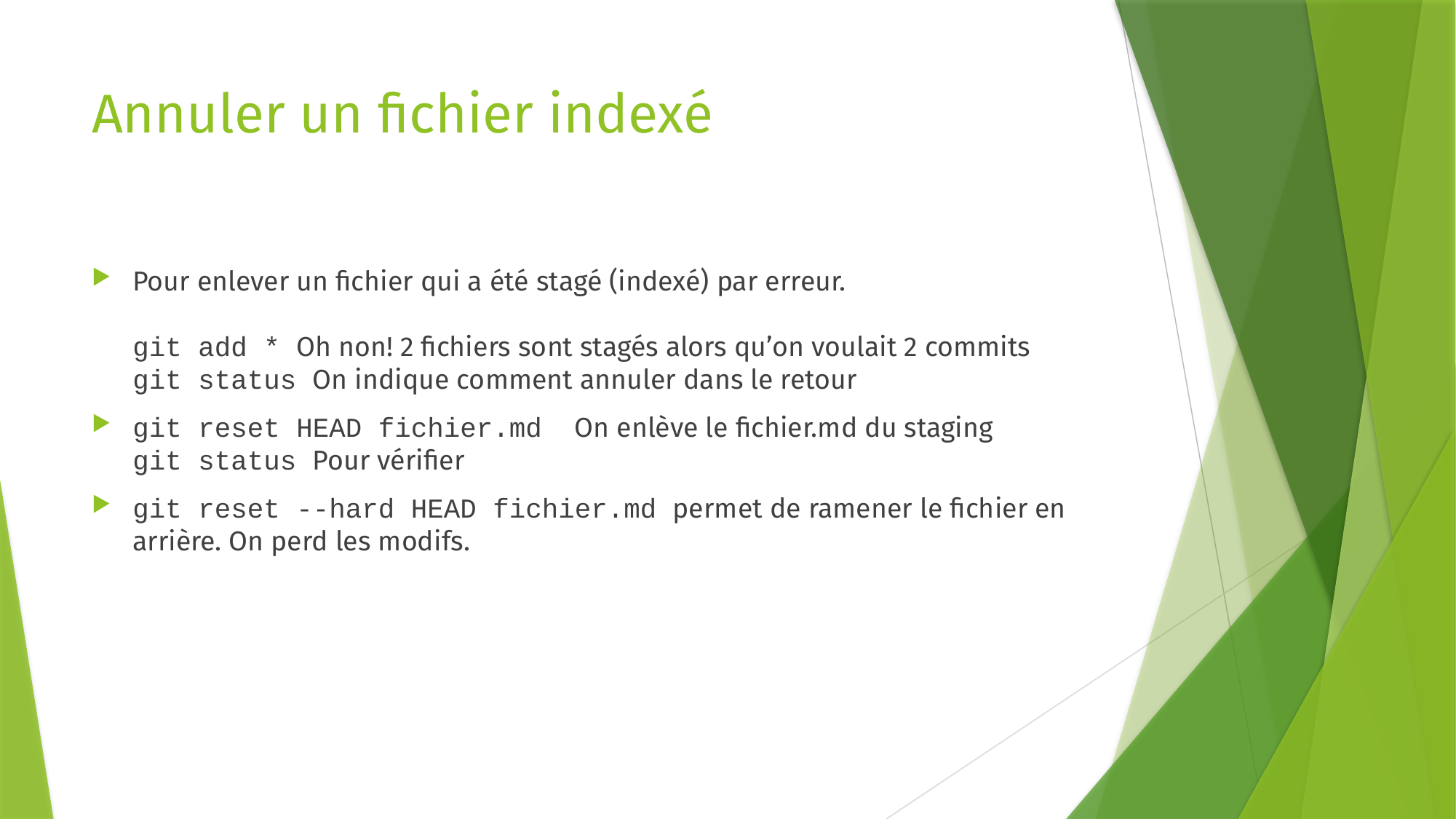

# Annuler un fichier indexé
Pour enlever un fichier qui a été stagé (indexé) par erreur.
git add * Oh non! 2 fichiers sont stagés alors qu’on voulait 2 commits
git status On indique comment annuler dans le retour
git reset HEAD fichier.md  On enlève le fichier.md du staging
git status Pour vérifier
git reset --hard HEAD fichier.md permet de ramener le fichier en arrière. On perd les modifs.